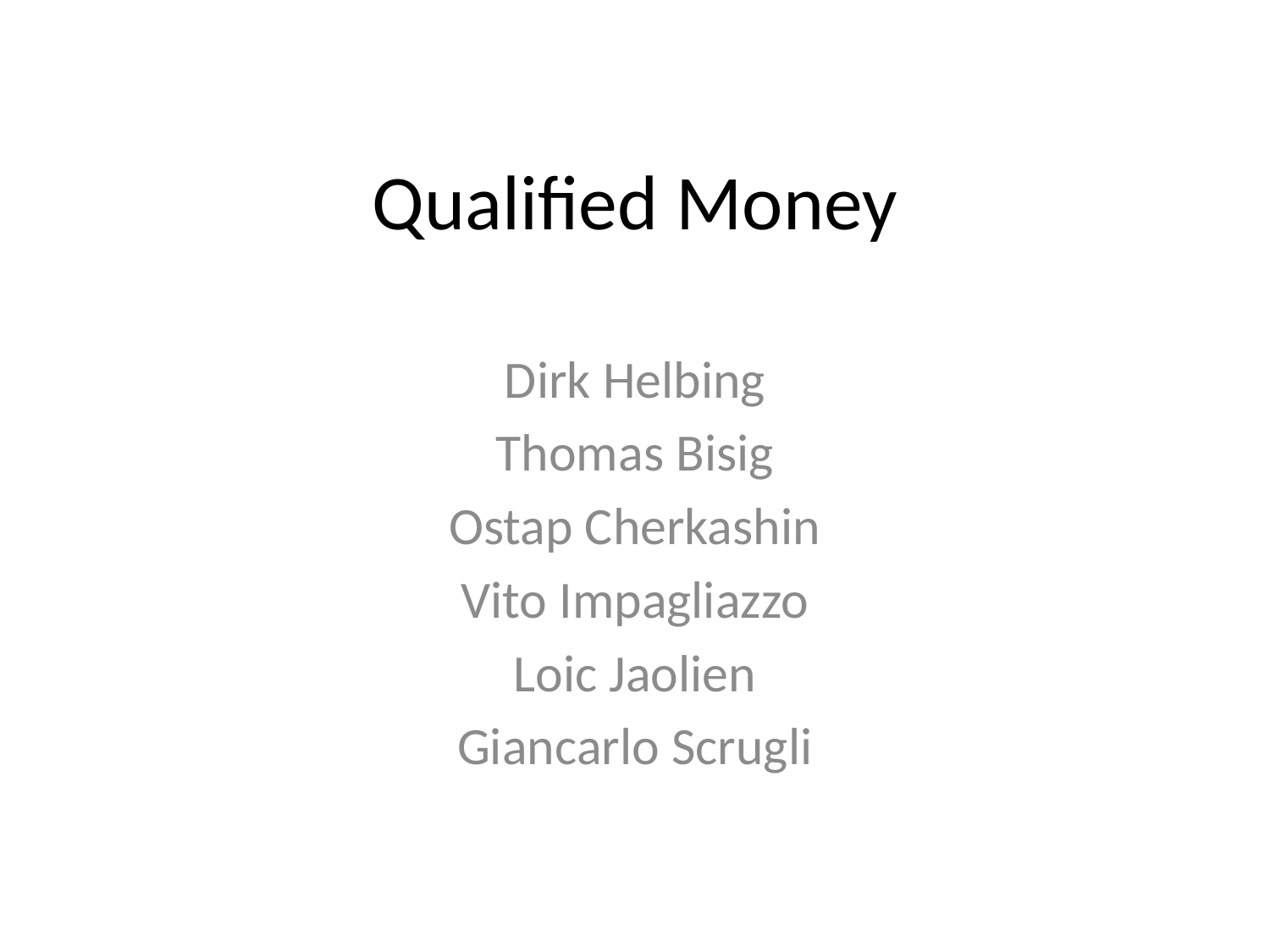

# Qualified Money
Dirk Helbing
Thomas Bisig
Ostap Cherkashin
Vito Impagliazzo
Loic Jaolien
Giancarlo Scrugli